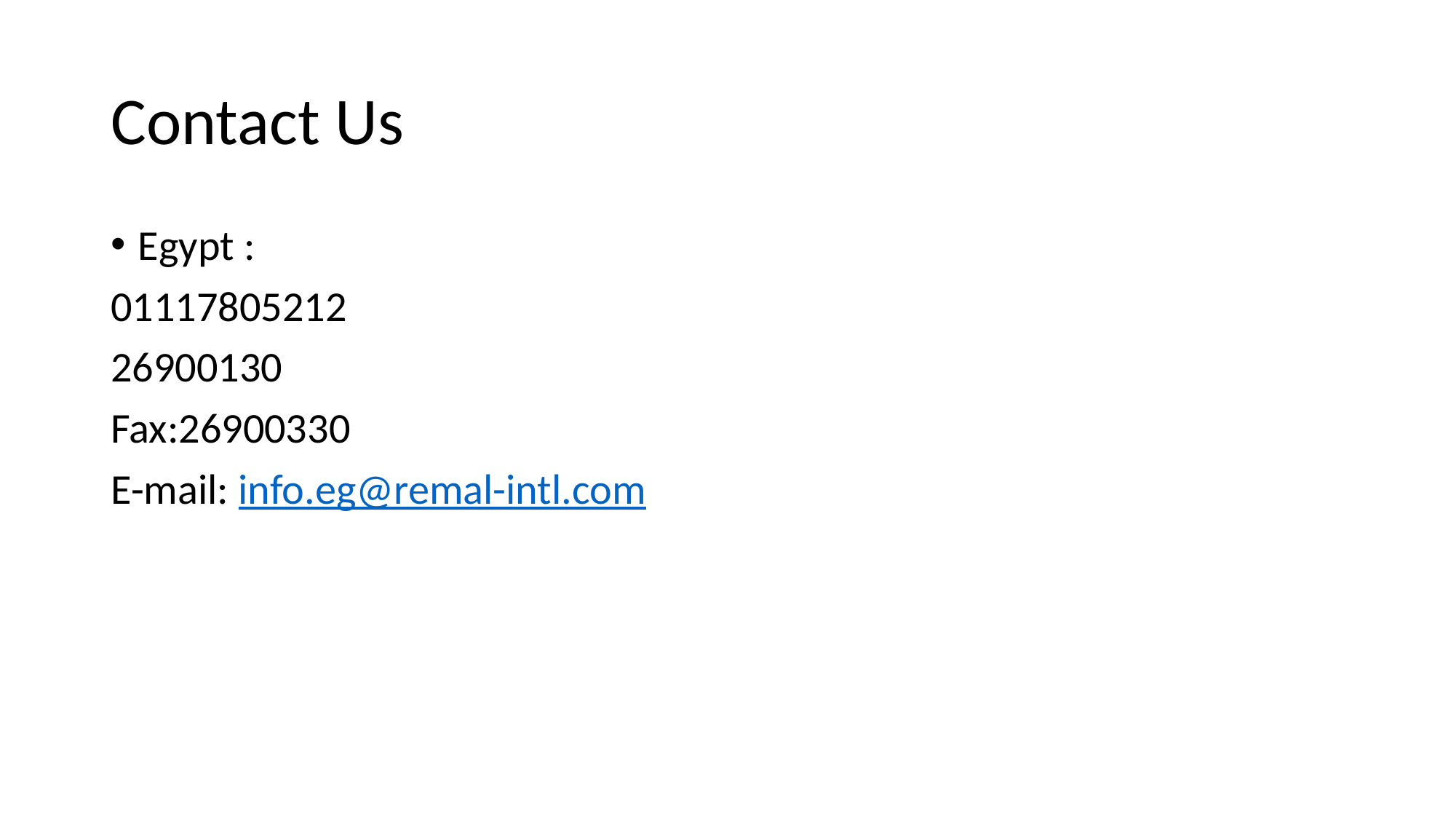

# Contact Us
Egypt :
01117805212
26900130
Fax:26900330
E-mail: info.eg@remal-intl.com